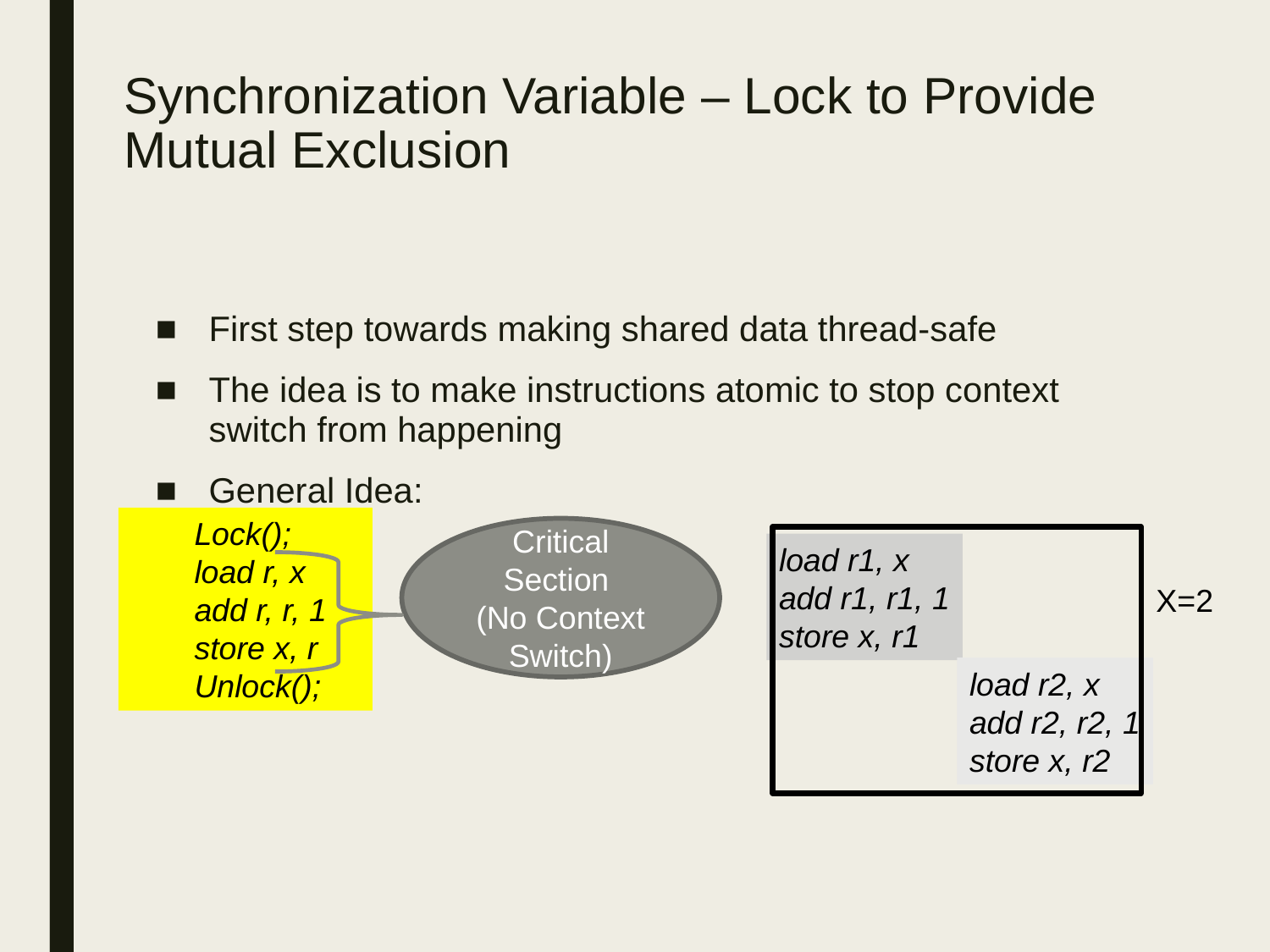

# Synchronization Variable – Lock to Provide Mutual Exclusion
First step towards making shared data thread-safe
The idea is to make instructions atomic to stop context switch from happening
General Idea:

Lock();
load r, x
add r, r, 1
store x, r
Unlock();
Critical Section
(No Context Switch)

X=2
load r1, x
add r1, r1, 1
store x, r1
load r2, x
add r2, r2, 1
store x, r2